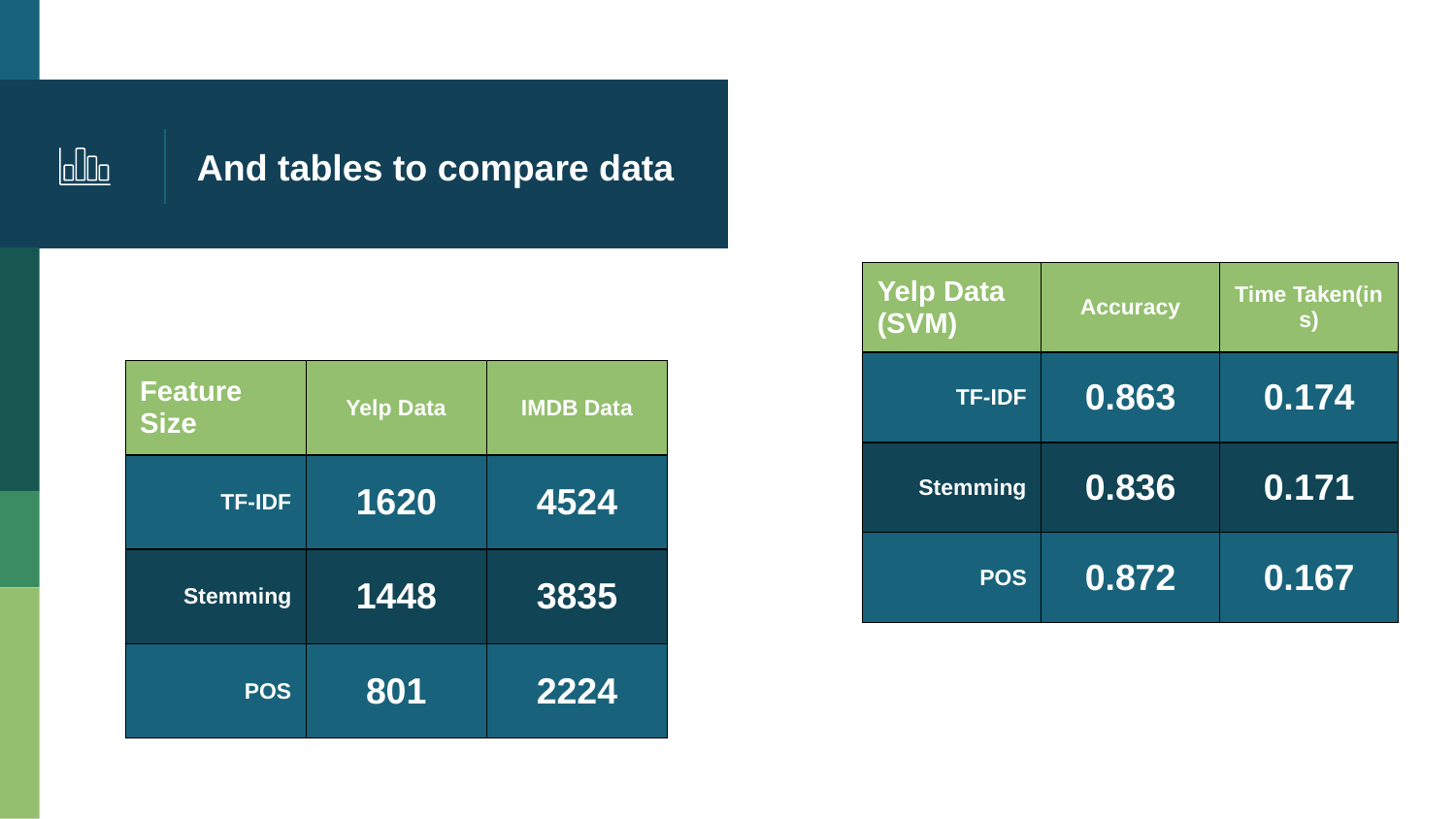

# And tables to compare data

| Yelp Data (SVM) | Accuracy | Time Taken(in s) |
| --- | --- | --- |
| TF-IDF | 0.863 | 0.174 |
| Stemming | 0.836 | 0.171 |
| POS | 0.872 | 0.167 |
| Feature Size | Yelp Data | IMDB Data |
| --- | --- | --- |
| TF-IDF | 1620 | 4524 |
| Stemming | 1448 | 3835 |
| POS | 801 | 2224 |